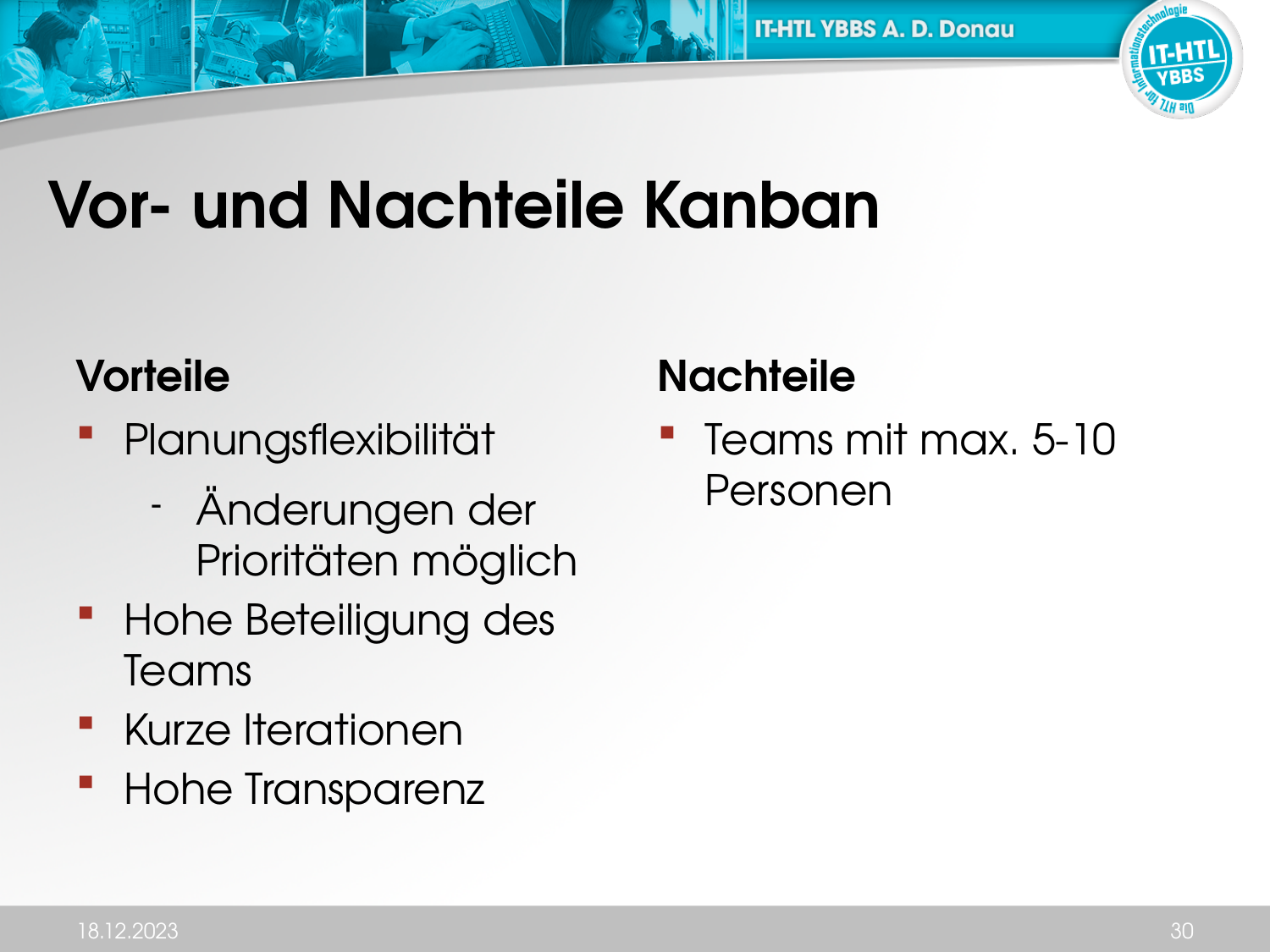

Vor- und Nachteile Kanban
Vorteile
Nachteile
Planungsflexibilität
Änderungen der Prioritäten möglich
Hohe Beteiligung des Teams
Kurze Iterationen
Hohe Transparenz

Teams mit max. 5-10 Personen

18.12.2023

30